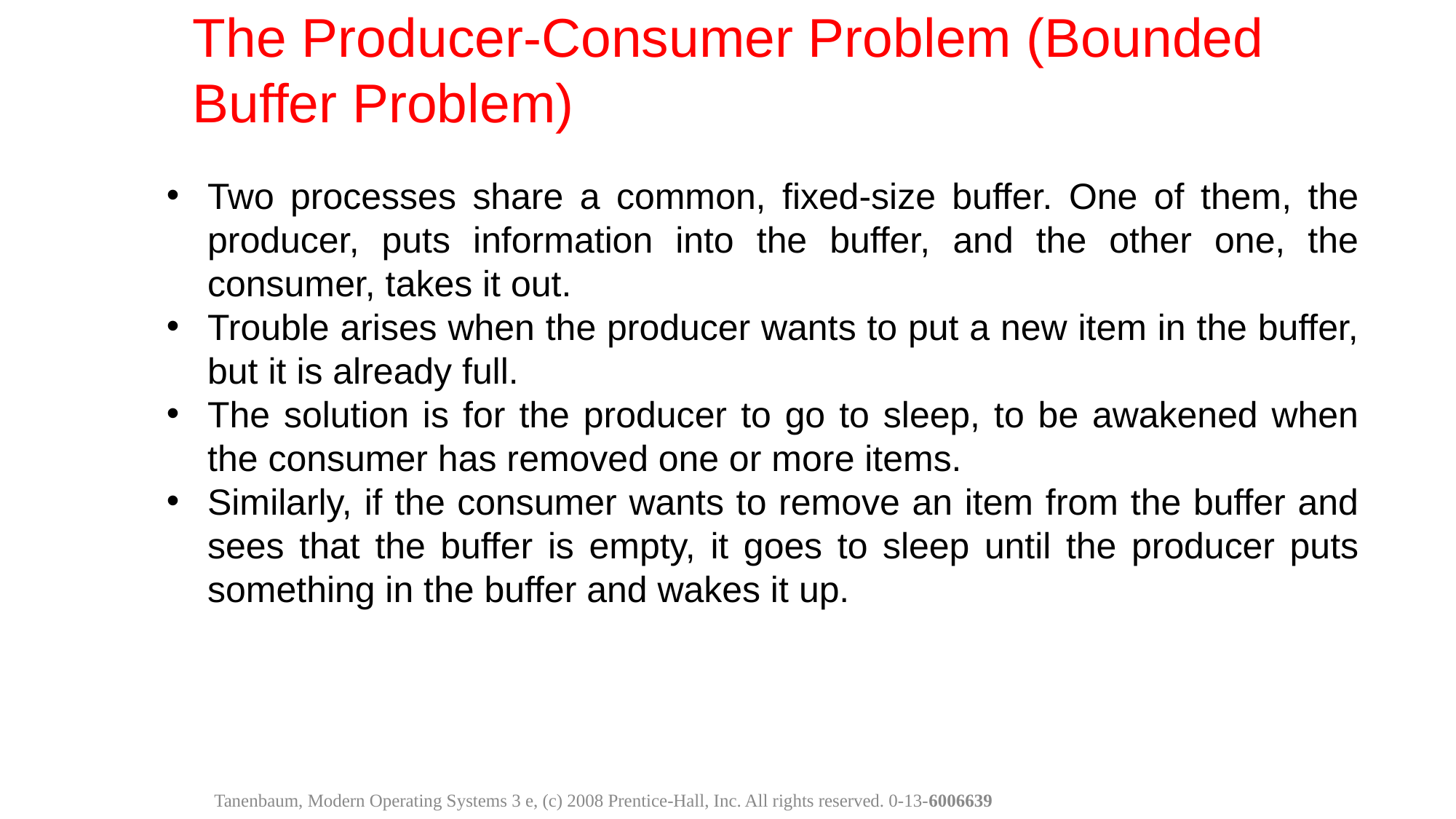

The Producer-Consumer Problem (Bounded Buffer Problem)
Two processes share a common, fixed-size buffer. One of them, the producer, puts information into the buffer, and the other one, the consumer, takes it out.
Trouble arises when the producer wants to put a new item in the buffer, but it is already full.
The solution is for the producer to go to sleep, to be awakened when the consumer has removed one or more items.
Similarly, if the consumer wants to remove an item from the buffer and sees that the buffer is empty, it goes to sleep until the producer puts something in the buffer and wakes it up.

Tanenbaum, Modern Operating Systems 3 e, (c) 2008 Prentice-Hall, Inc. All rights reserved. 0-13-6006639